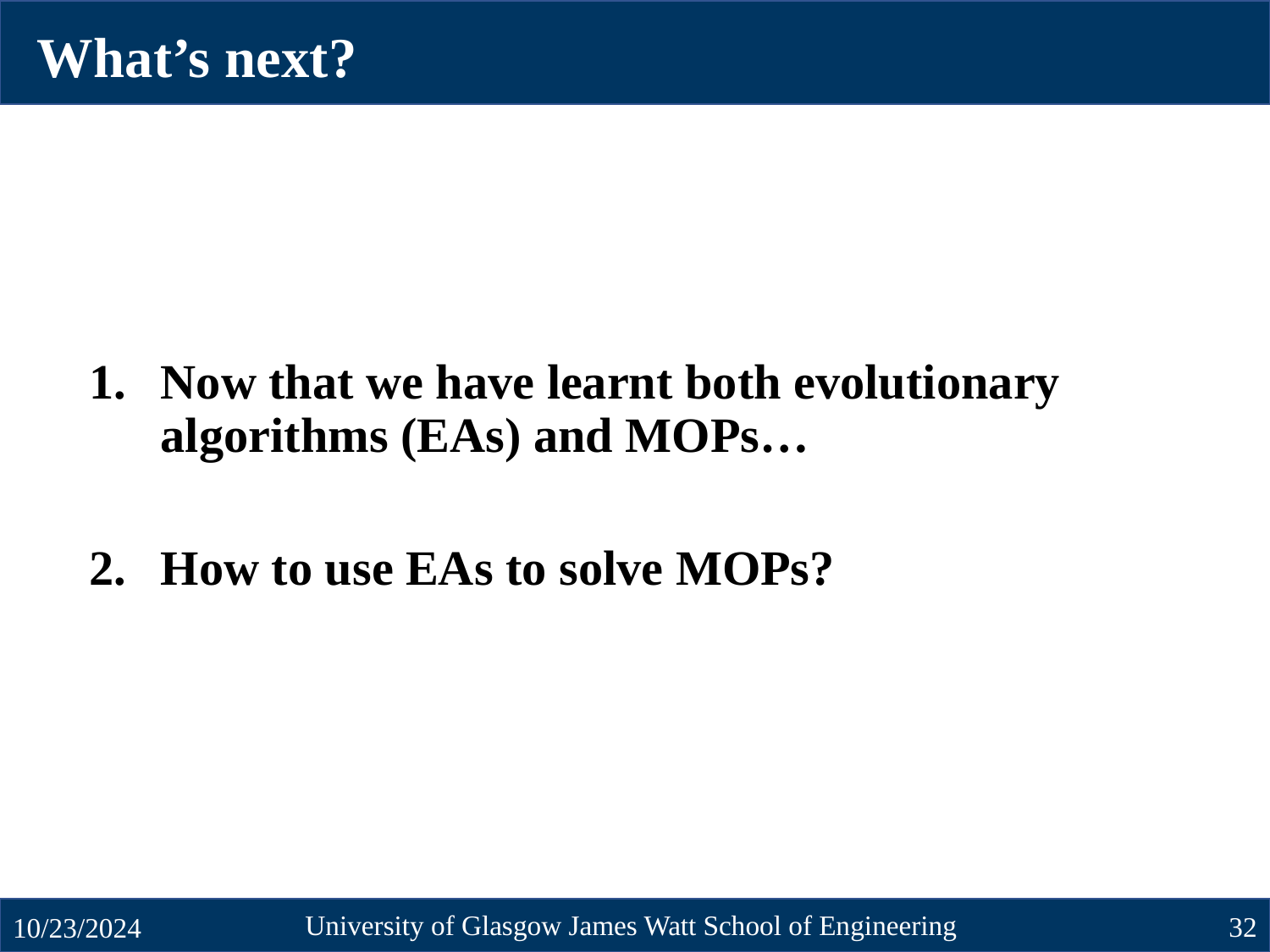

What’s next?
Now that we have learnt both evolutionary algorithms (EAs) and MOPs…

How to use EAs to solve MOPs?
University of Glasgow James Watt School of Engineering
32
10/23/2024